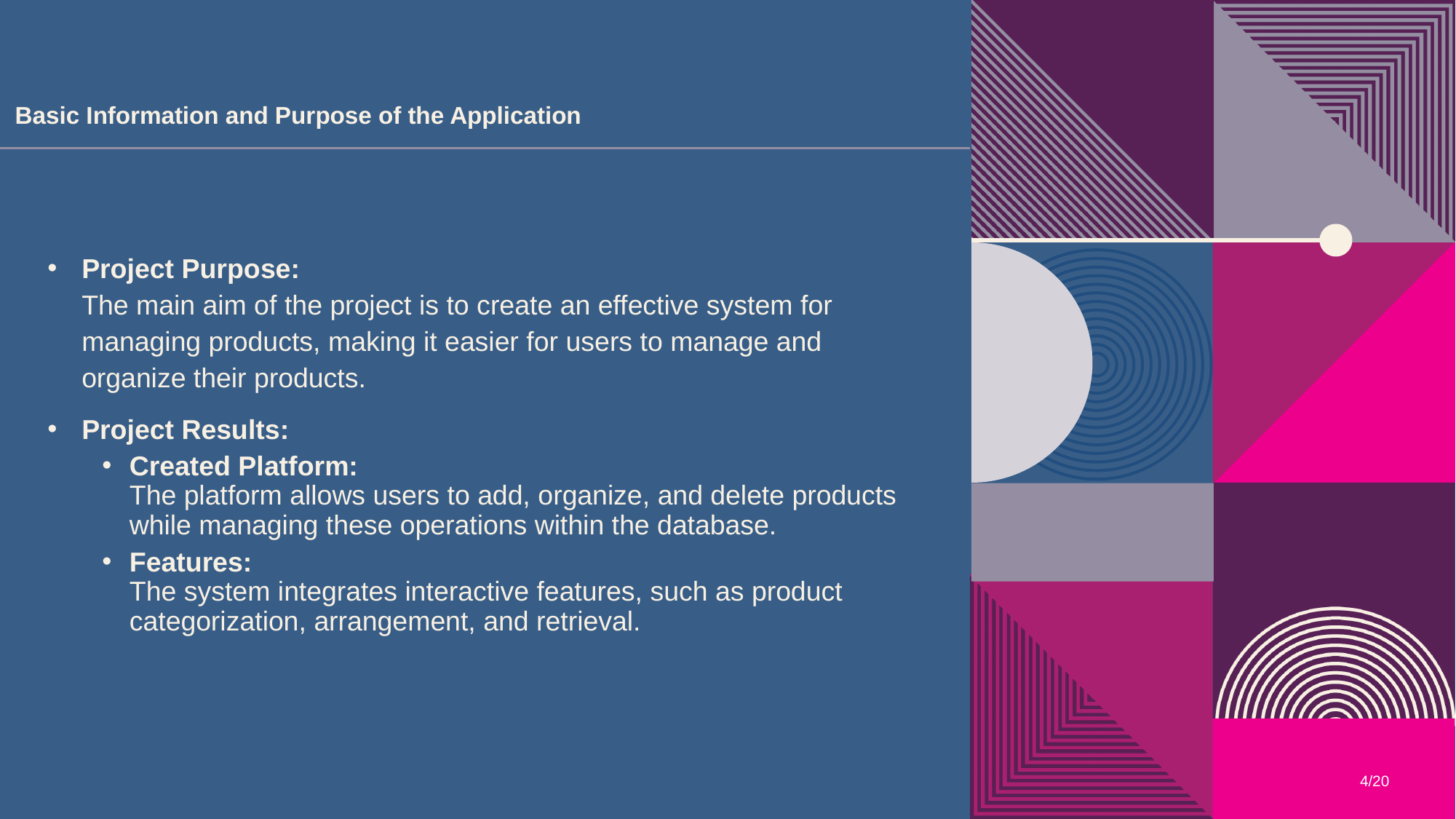

Basic Information and Purpose of the Application
Project Purpose:
The main aim of the project is to create an effective system for managing products, making it easier for users to manage and organize their products.
Project Results:
Created Platform:
The platform allows users to add, organize, and delete products while managing these operations within the database.
Features:
The system integrates interactive features, such as product categorization, arrangement, and retrieval.
4/20